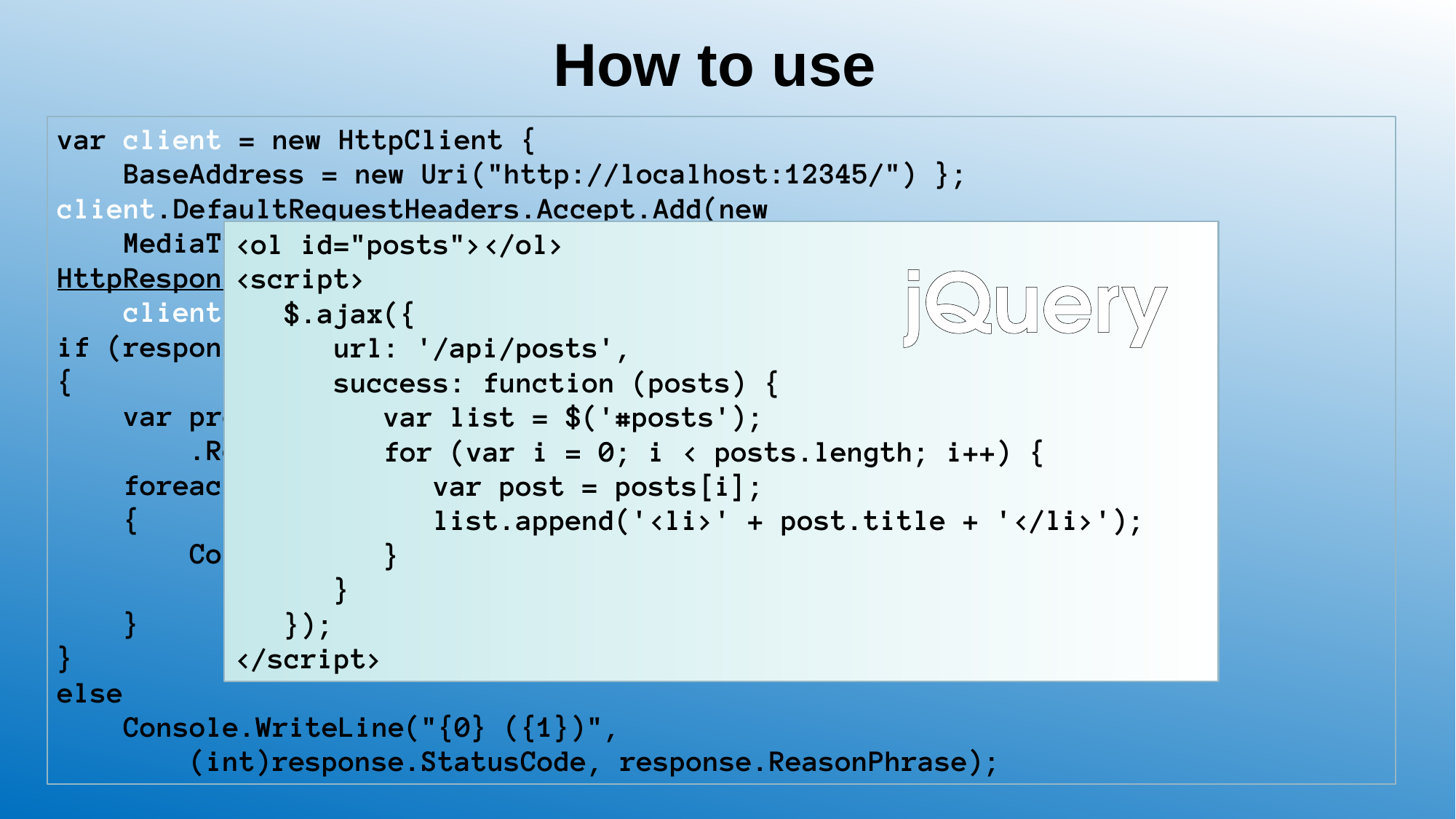

How to use
var client = new HttpClient {
    BaseAddress = new Uri("http://localhost:12345/") };
client.DefaultRequestHeaders.Accept.Add(new
    MediaTypeWithQualityHeaderValue("application/json"));
HttpResponseMessage response =
    client.GetAsync("api/posts").Result;
if (response.IsSuccessStatusCode)
{
    var products = response.Content
        .ReadAsAsync<IEnumerable<Post>>().Result;
    foreach (var p in products)
    {
        Console.WriteLine("{0,4} {1,-20} {2}",
            p.Id, p.Title, p.CreatedOn);
    }
}
else
    Console.WriteLine("{0} ({1})",
        (int)response.StatusCode, response.ReasonPhrase);
<ol id="posts"></ol>
<script>
   $.ajax({
      url: '/api/posts',
      success: function (posts) {
         var list = $('#posts');
         for (var i = 0; i < posts.length; i++) {
            var post = posts[i];
            list.append('<li>' + post.title + '</li>');
         }
      }
   });
</script>
jQuery